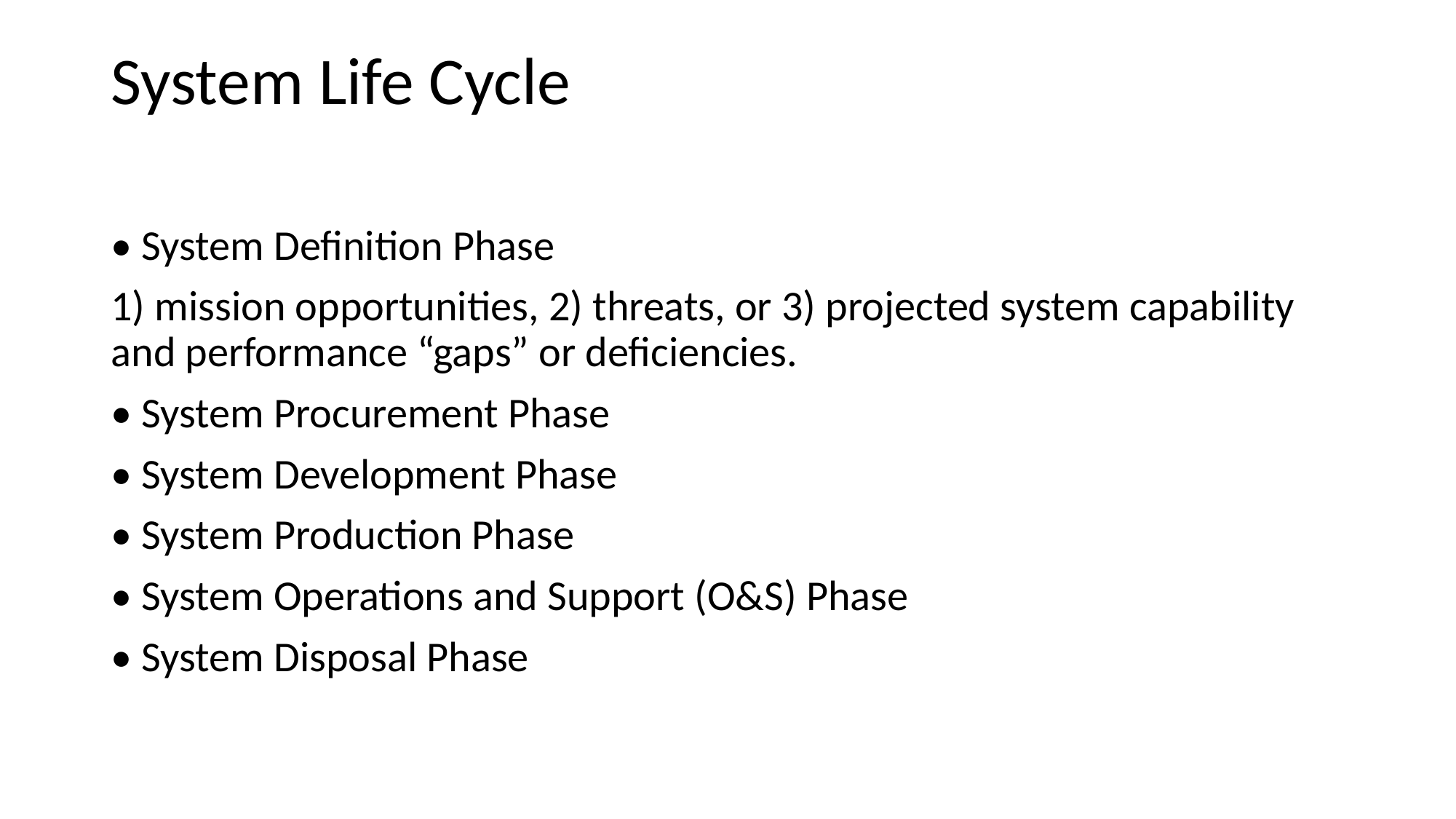

# System Life Cycle
• System Definition Phase
1) mission opportunities, 2) threats, or 3) projected system capability and performance “gaps” or deficiencies.
• System Procurement Phase
• System Development Phase
• System Production Phase
• System Operations and Support (O&S) Phase
• System Disposal Phase